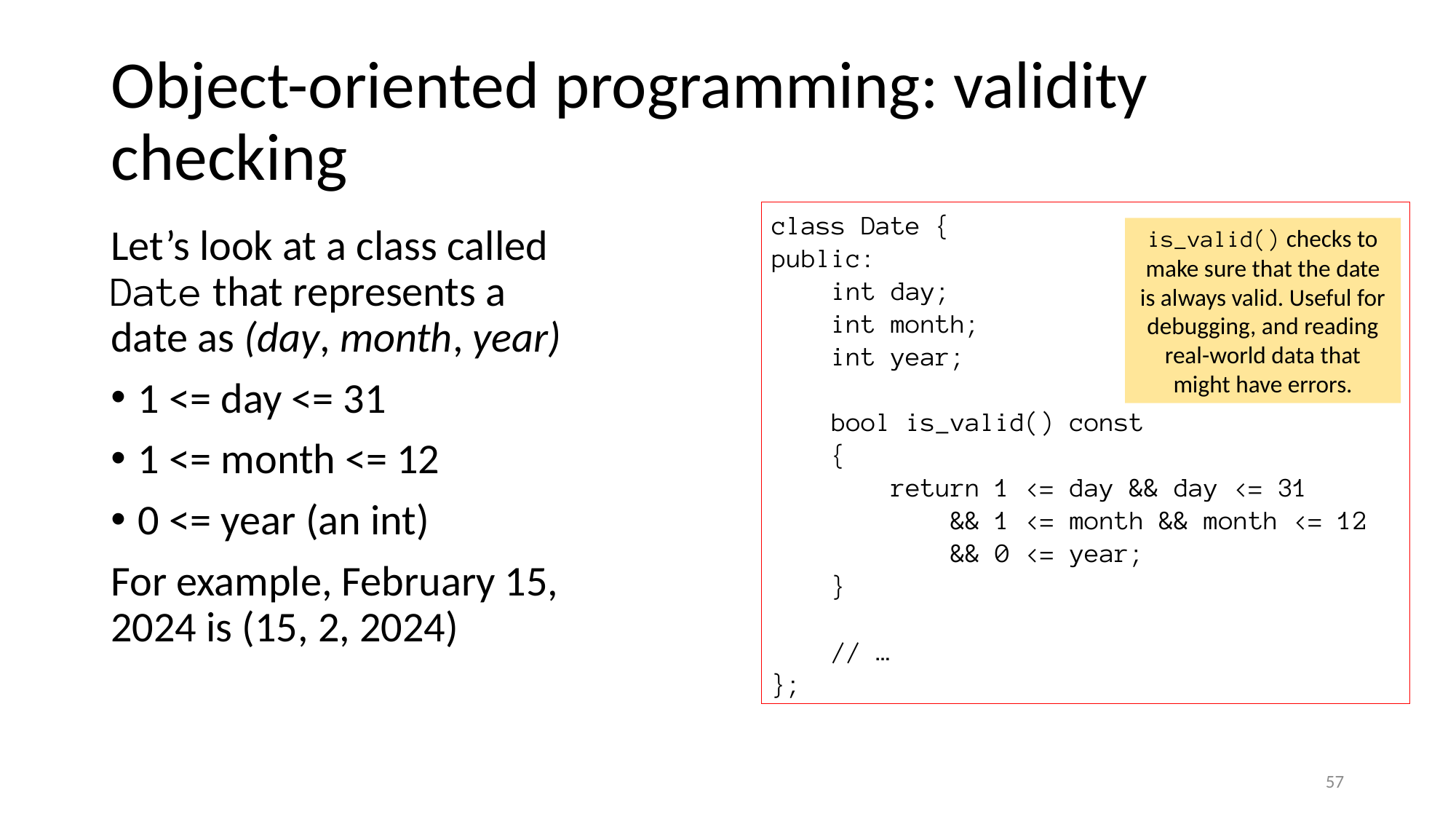

# Object-oriented programming: validity checking
class Date {
public:
    int day;
    int month;
    int year;
    bool is_valid() const
    {
        return 1 <= day && day <= 31
            && 1 <= month && month <= 12
            && 0 <= year;
    }
    // …
};
Let’s look at a class called Date that represents a date as (day, month, year)
1 <= day <= 31
1 <= month <= 12
0 <= year (an int)
For example, February 15, 2024 is (15, 2, 2024)
is_valid() checks to make sure that the date is always valid. Useful for debugging, and reading real-world data that might have errors.
57